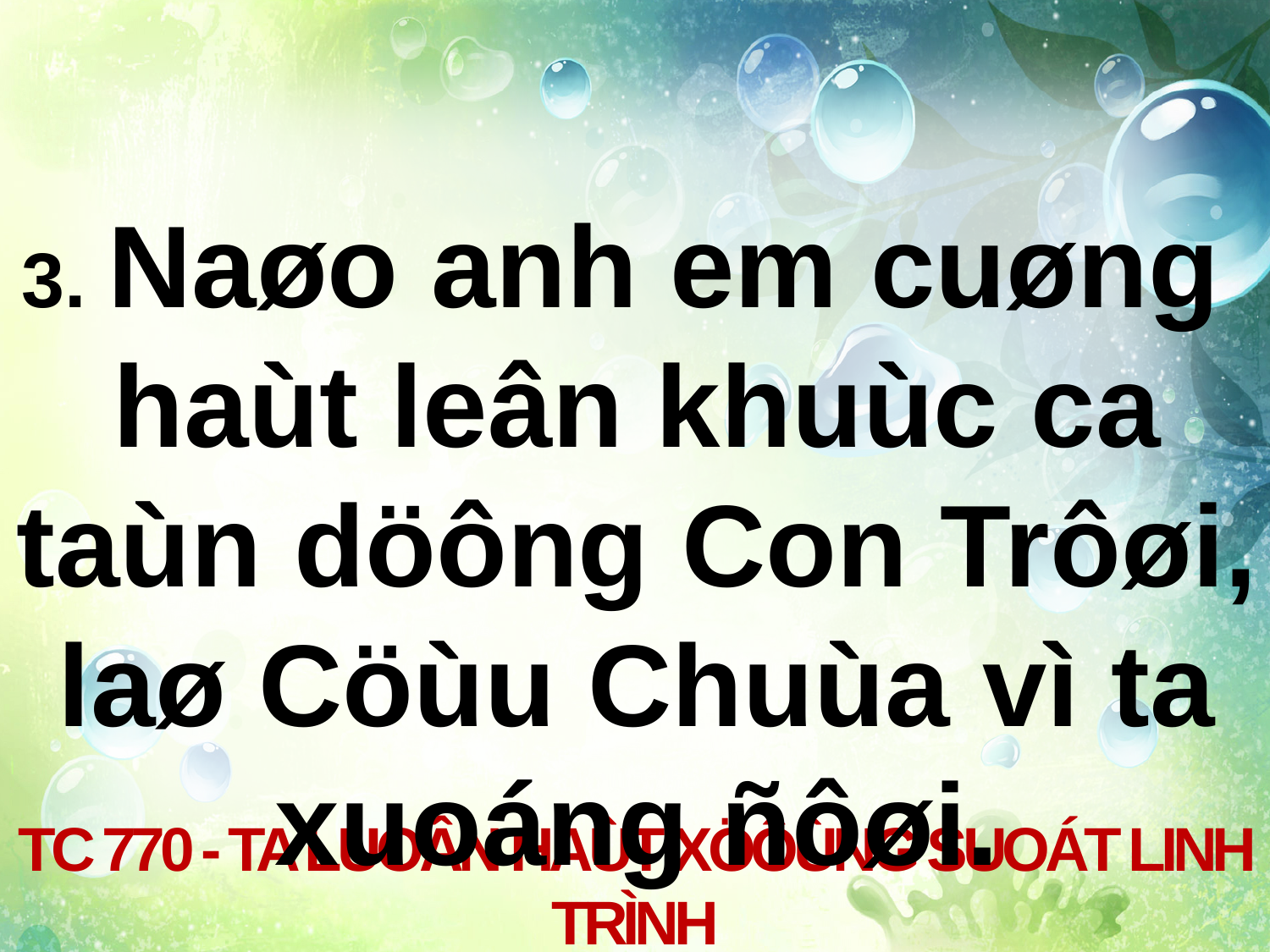

3. Naøo anh em cuøng
haùt leân khuùc ca taùn döông Con Trôøi, laø Cöùu Chuùa vì ta xuoáng ñôøi.
TC 770 - TA LUOÂN HAÙT XÖÔÙNG SUOÁT LINH TRÌNH